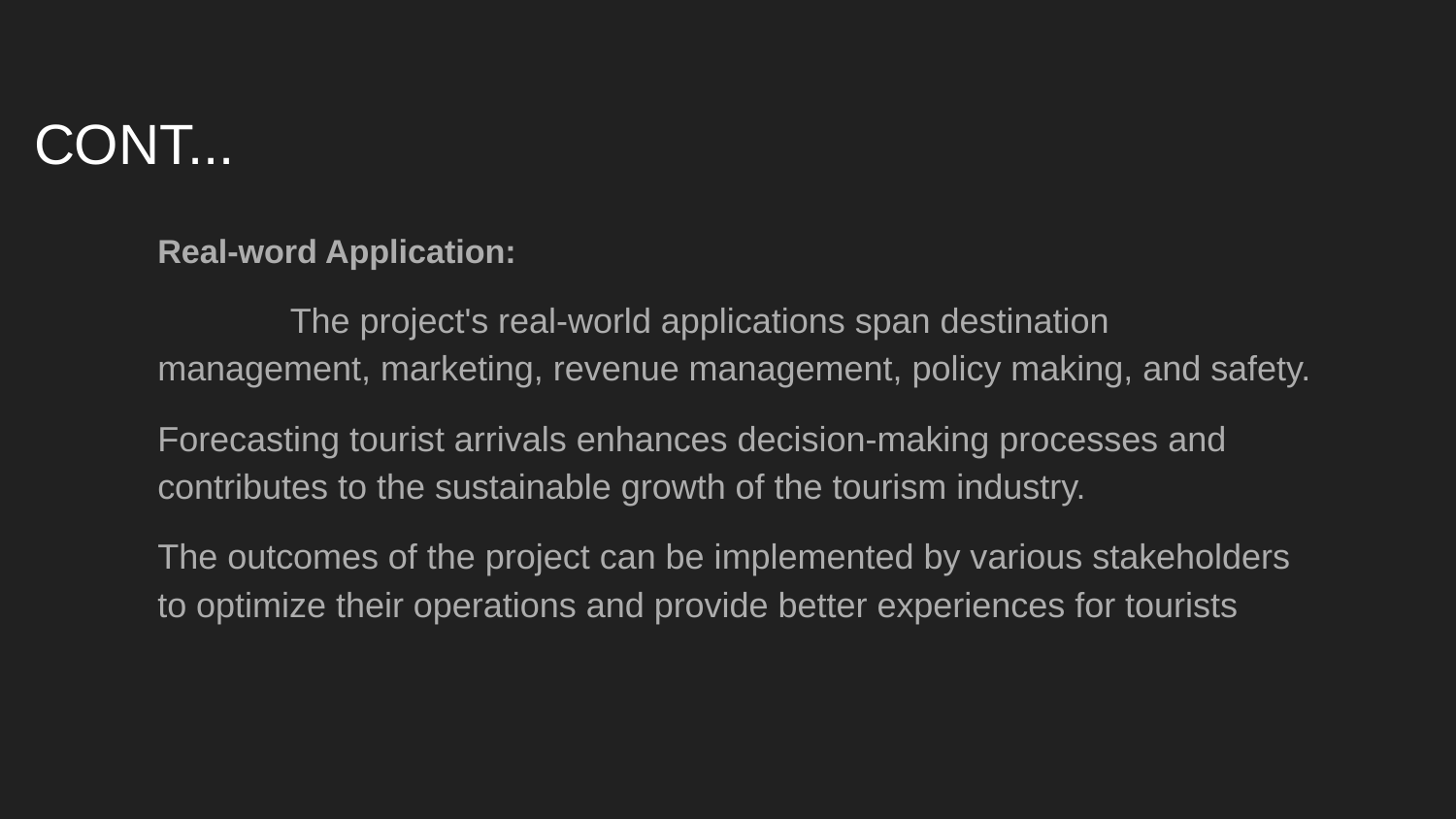

# CONT...
Real-word Application:
	The project's real-world applications span destination management, marketing, revenue management, policy making, and safety.
Forecasting tourist arrivals enhances decision-making processes and contributes to the sustainable growth of the tourism industry.
The outcomes of the project can be implemented by various stakeholders to optimize their operations and provide better experiences for tourists